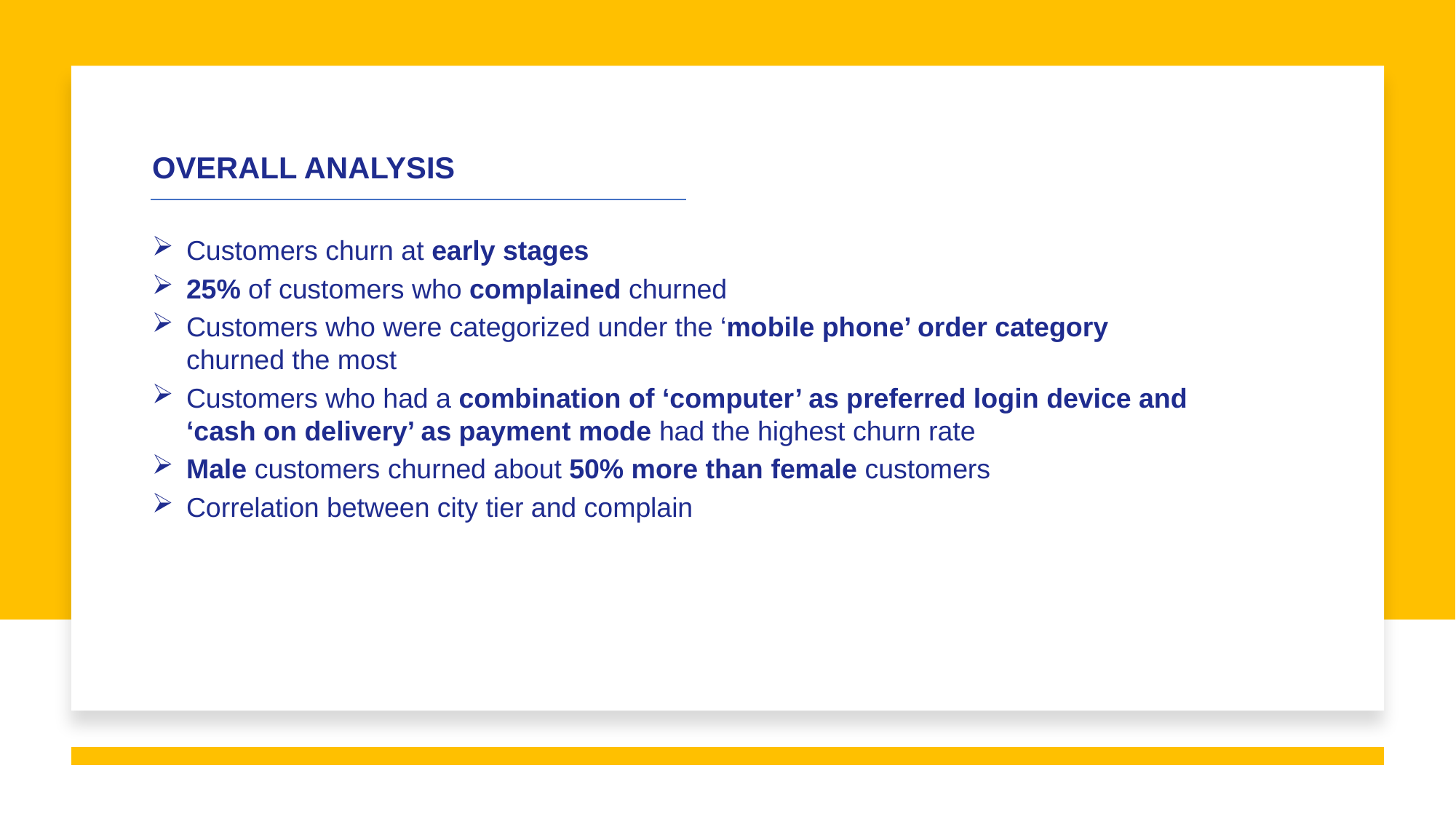

OVERALL ANALYSIS
Customers churn at early stages
25% of customers who complained churned
Customers who were categorized under the ‘mobile phone’ order category churned the most
Customers who had a combination of ‘computer’ as preferred login device and ‘cash on delivery’ as payment mode had the highest churn rate
Male customers churned about 50% more than female customers
Correlation between city tier and complain